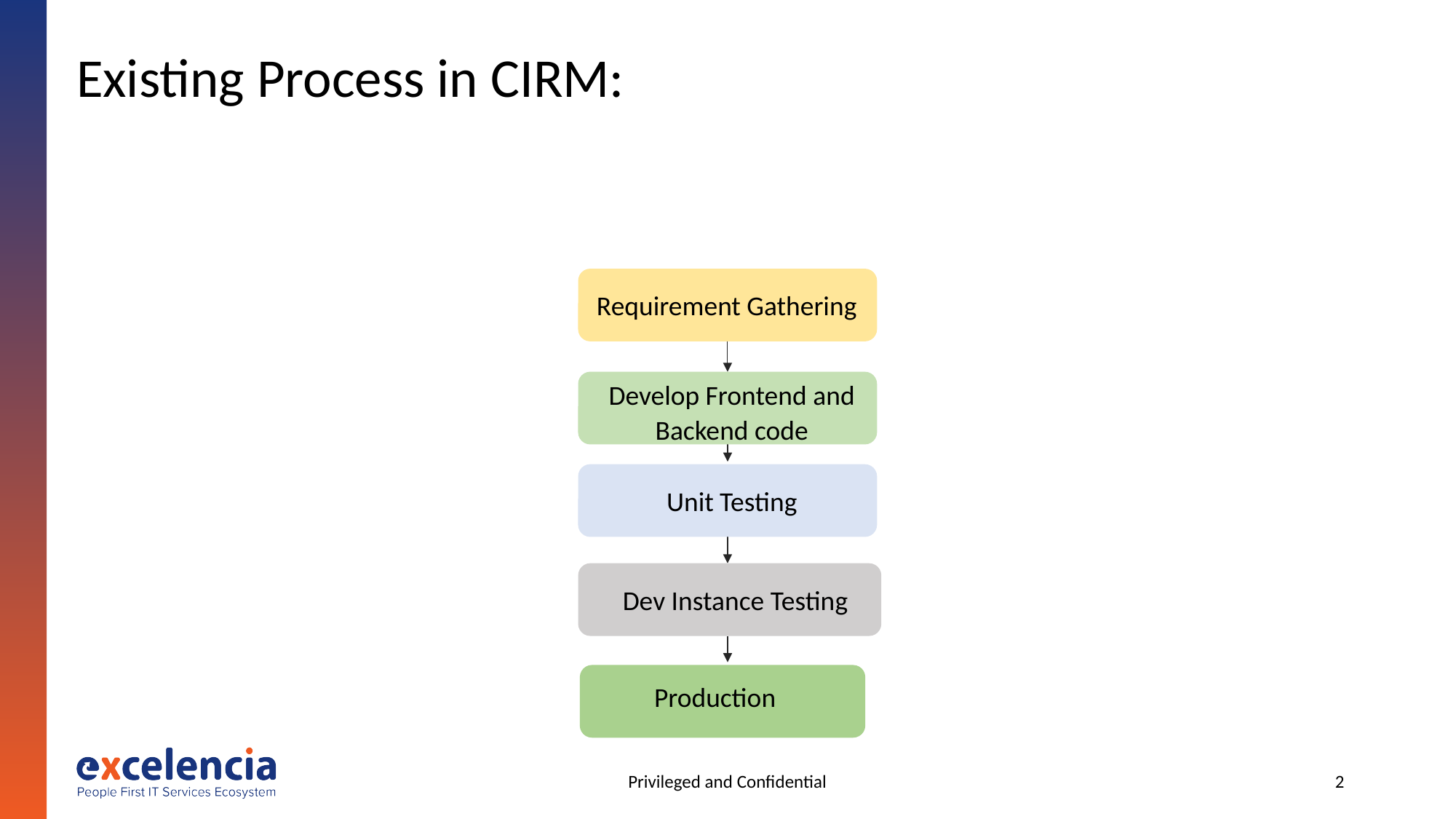

# Existing Process in CIRM:

Requirement Gathering

Develop Frontend and Backend code

Unit Testing

Dev Instance Testing

Production
Privileged and Confidential
2